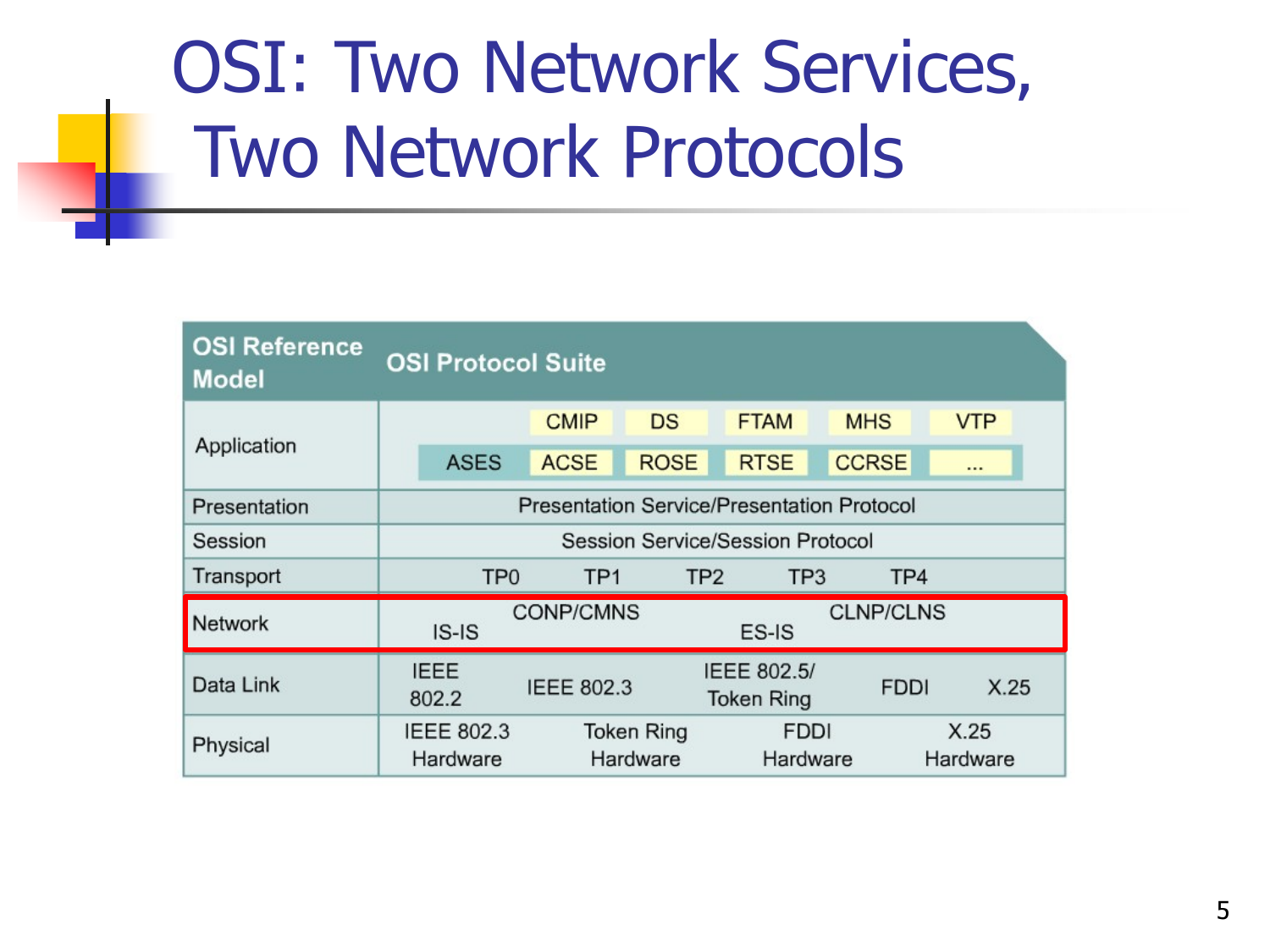

OSI: Two Network Services,  Two Network Protocols

5